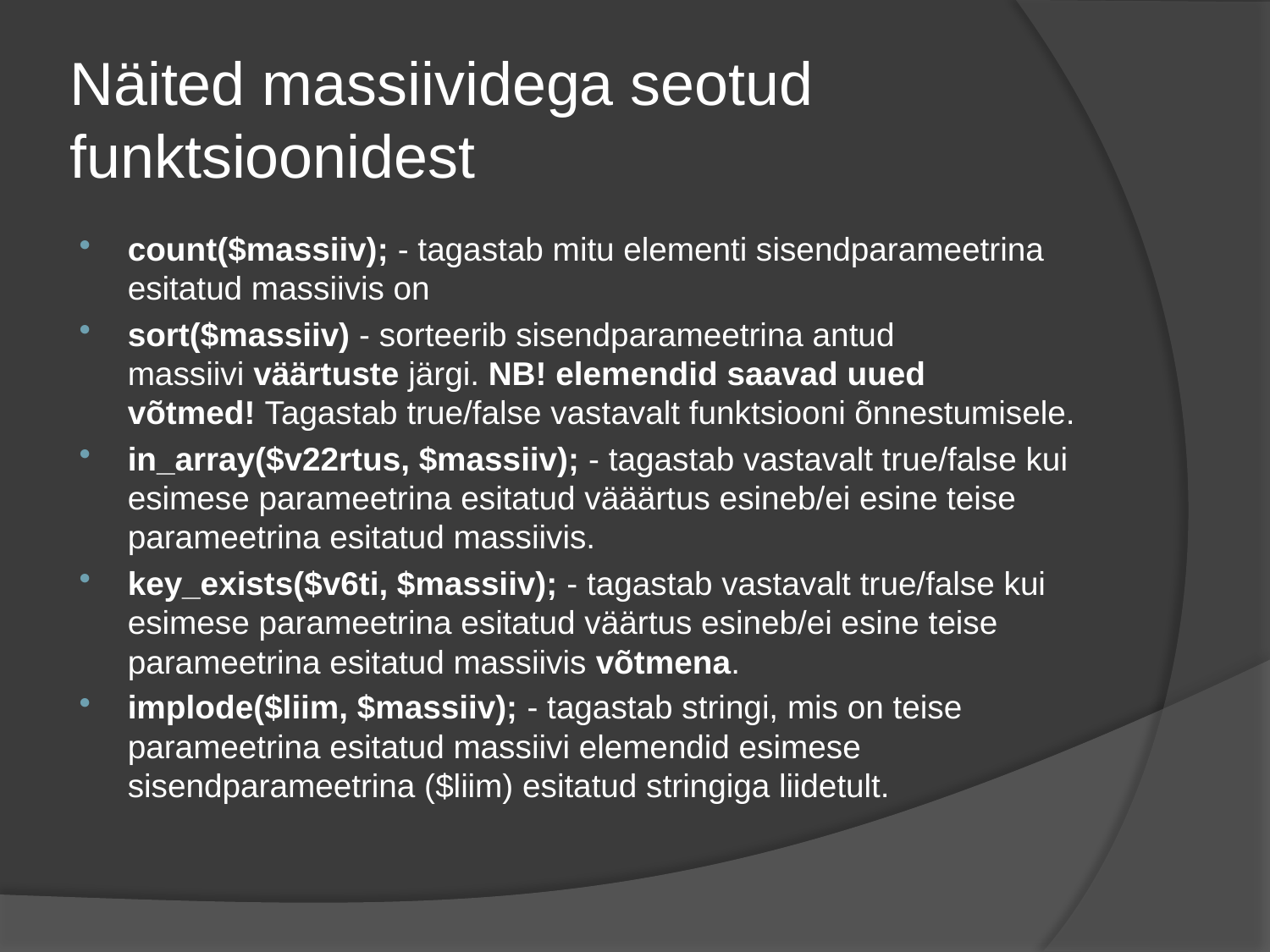

# Näited massiividega seotud funktsioonidest
count($massiiv); - tagastab mitu elementi sisendparameetrina esitatud massiivis on
sort($massiiv) - sorteerib sisendparameetrina antud massiivi väärtuste järgi. NB! elemendid saavad uued võtmed! Tagastab true/false vastavalt funktsiooni õnnestumisele.
in_array($v22rtus, $massiiv); - tagastab vastavalt true/false kui esimese parameetrina esitatud vääärtus esineb/ei esine teise parameetrina esitatud massiivis.
key_exists($v6ti, $massiiv); - tagastab vastavalt true/false kui esimese parameetrina esitatud väärtus esineb/ei esine teise parameetrina esitatud massiivis võtmena.
implode($liim, $massiiv); - tagastab stringi, mis on teise parameetrina esitatud massiivi elemendid esimese sisendparameetrina ($liim) esitatud stringiga liidetult.